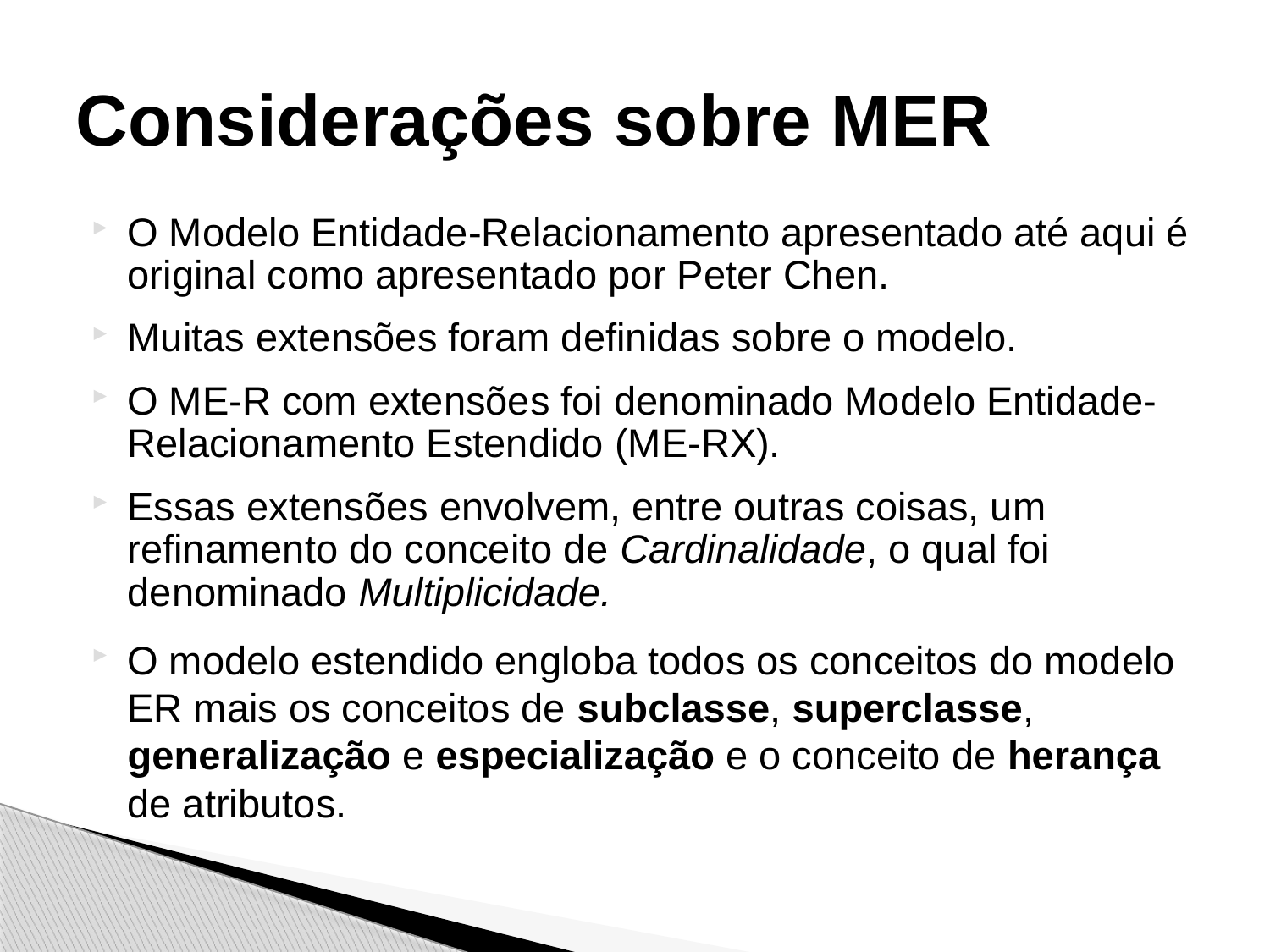

# Considerações sobre MER
O Modelo Entidade-Relacionamento apresentado até aqui é original como apresentado por Peter Chen.
Muitas extensões foram definidas sobre o modelo.
O ME-R com extensões foi denominado Modelo Entidade-Relacionamento Estendido (ME-RX).
Essas extensões envolvem, entre outras coisas, um refinamento do conceito de Cardinalidade, o qual foi denominado Multiplicidade.
O modelo estendido engloba todos os conceitos do modelo ER mais os conceitos de subclasse, superclasse, generalização e especialização e o conceito de herança de atributos.